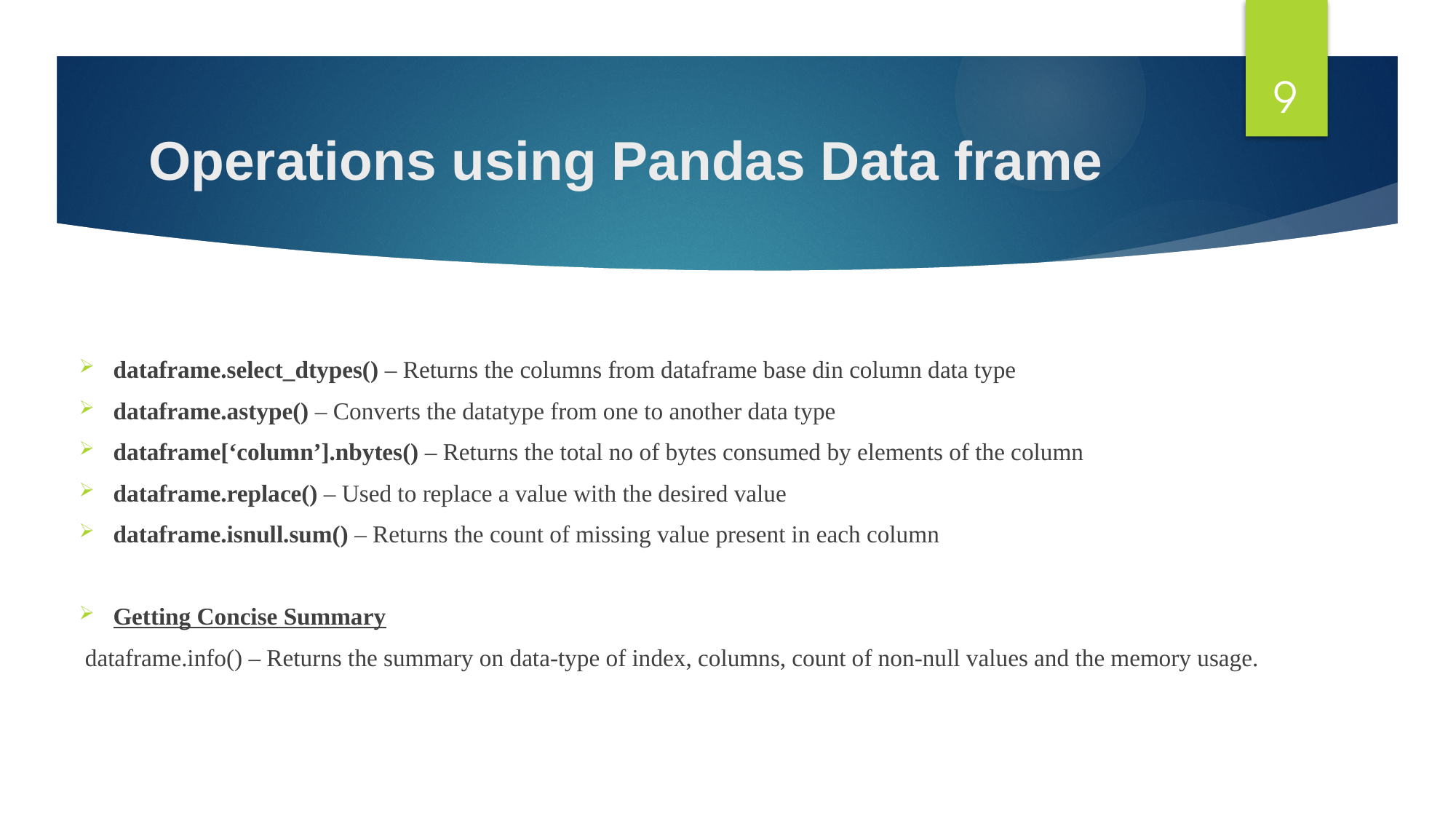

9
# Operations using Pandas Data frame
dataframe.select_dtypes() – Returns the columns from dataframe base din column data type
dataframe.astype() – Converts the datatype from one to another data type
dataframe[‘column’].nbytes() – Returns the total no of bytes consumed by elements of the column
dataframe.replace() – Used to replace a value with the desired value
dataframe.isnull.sum() – Returns the count of missing value present in each column

Getting Concise Summary
 dataframe.info() – Returns the summary on data-type of index, columns, count of non-null values and the memory usage.